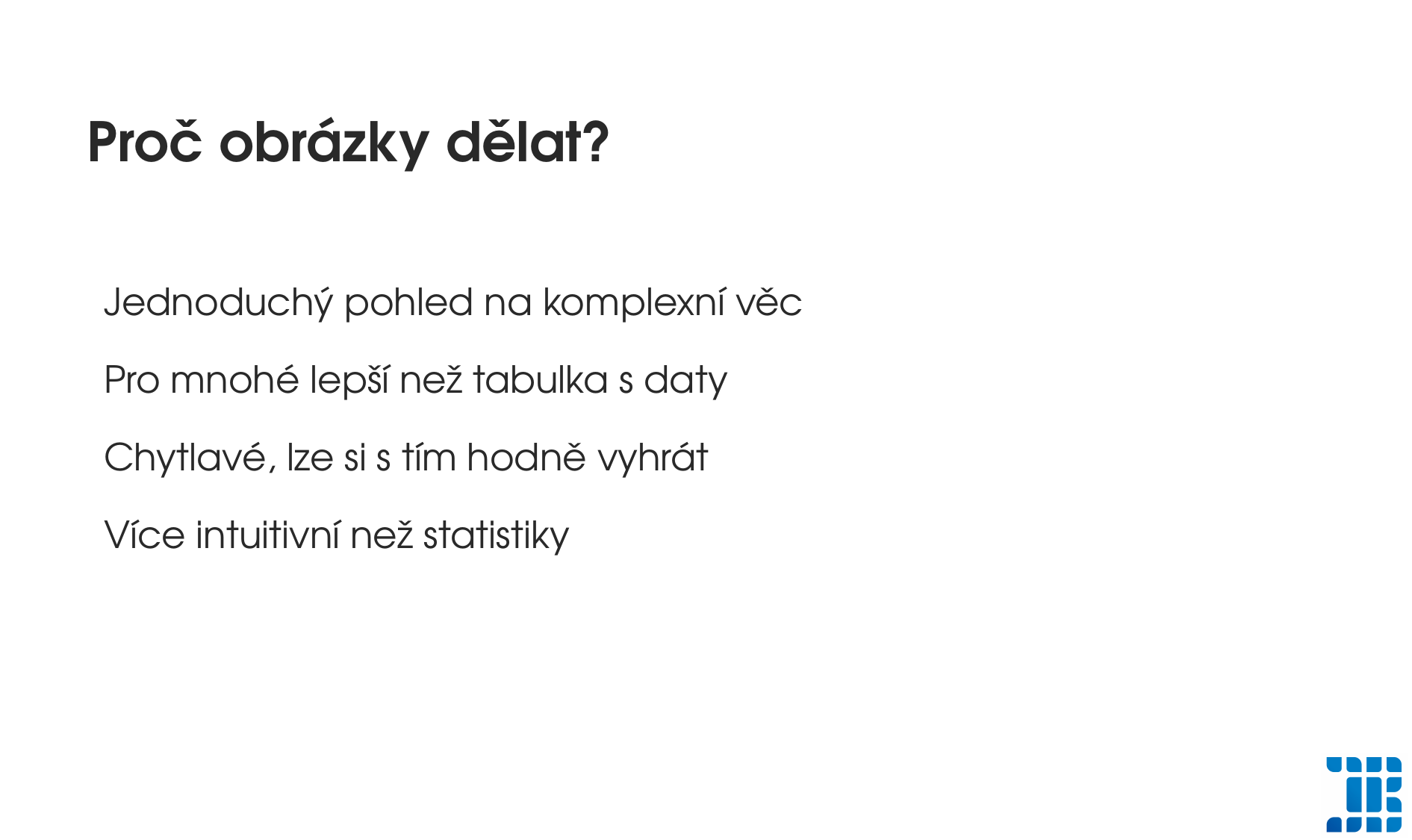

Proč obrázky dělat?
Jednoduchý pohled na komplexní věc
Pro mnohé lepší než tabulka s daty
Chytlavé, lze si s tím hodně vyhrát
Více intuitivní než statistiky
CRISP-DM